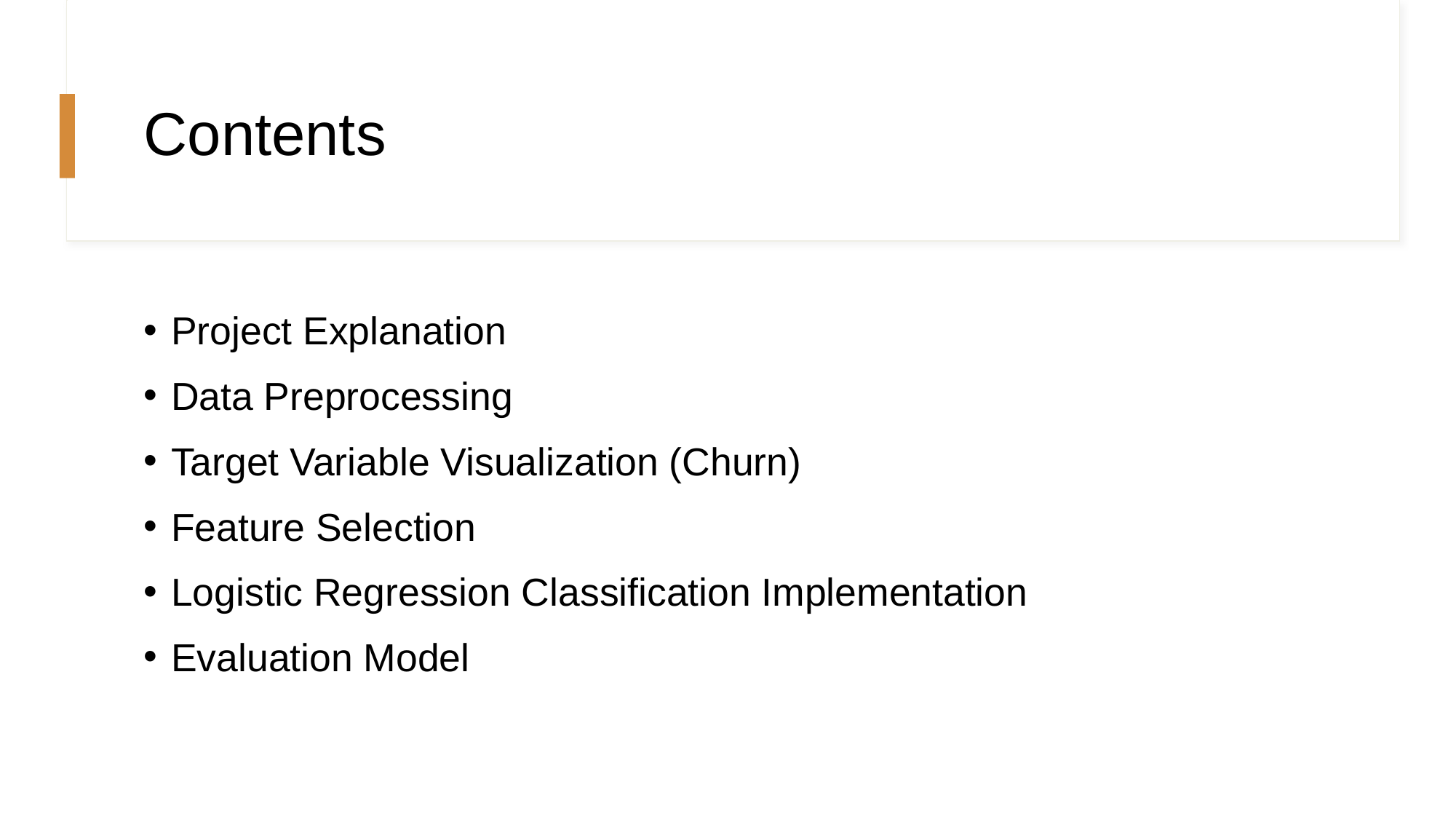

# Contents
Project Explanation
Data Preprocessing
Target Variable Visualization (Churn)
Feature Selection
Logistic Regression Classification Implementation
Evaluation Model